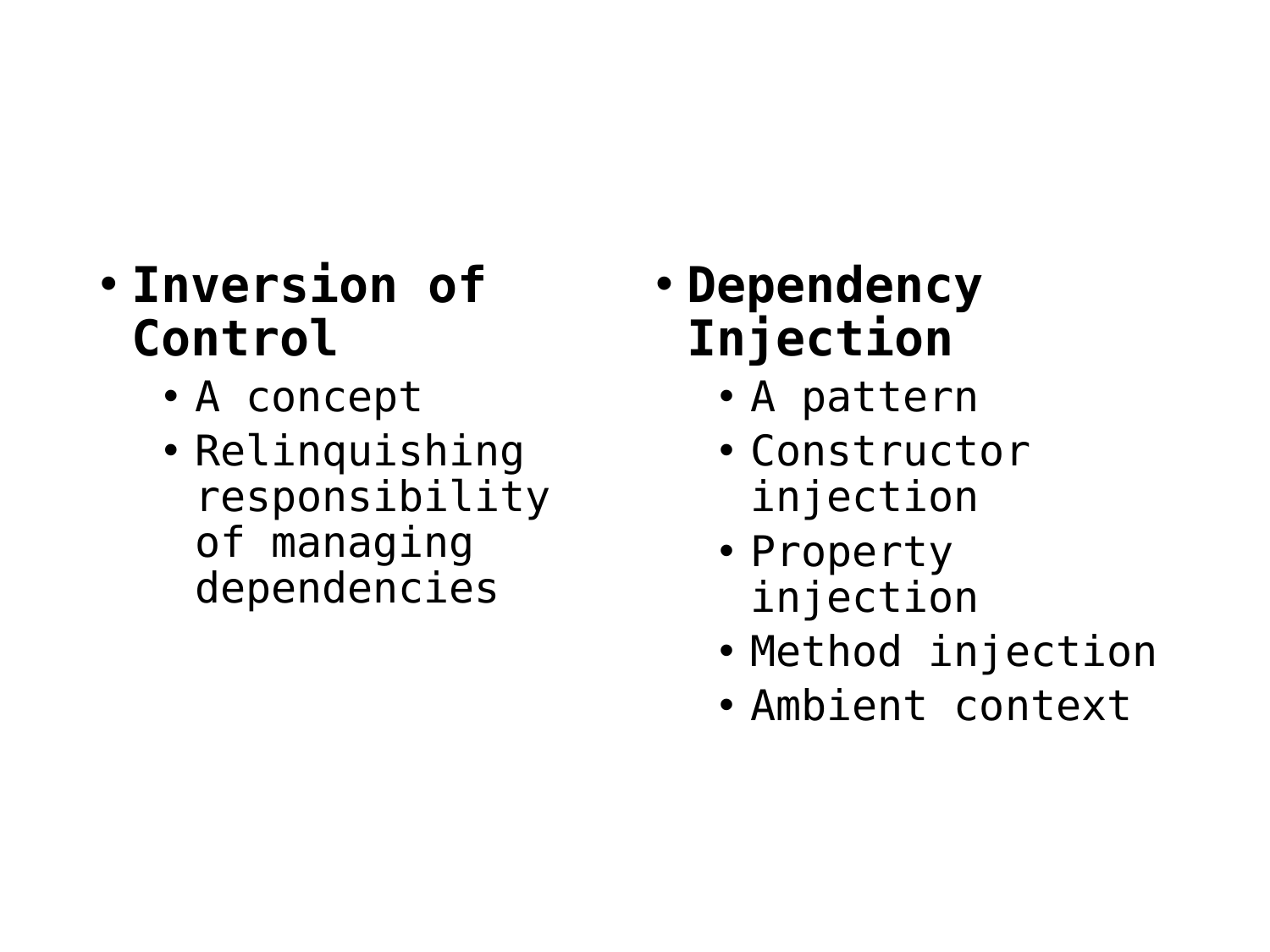

Inversion of Control
A concept
Relinquishing responsibility of managing dependencies
Dependency Injection
A pattern
Constructor injection
Property injection
Method injection
Ambient context